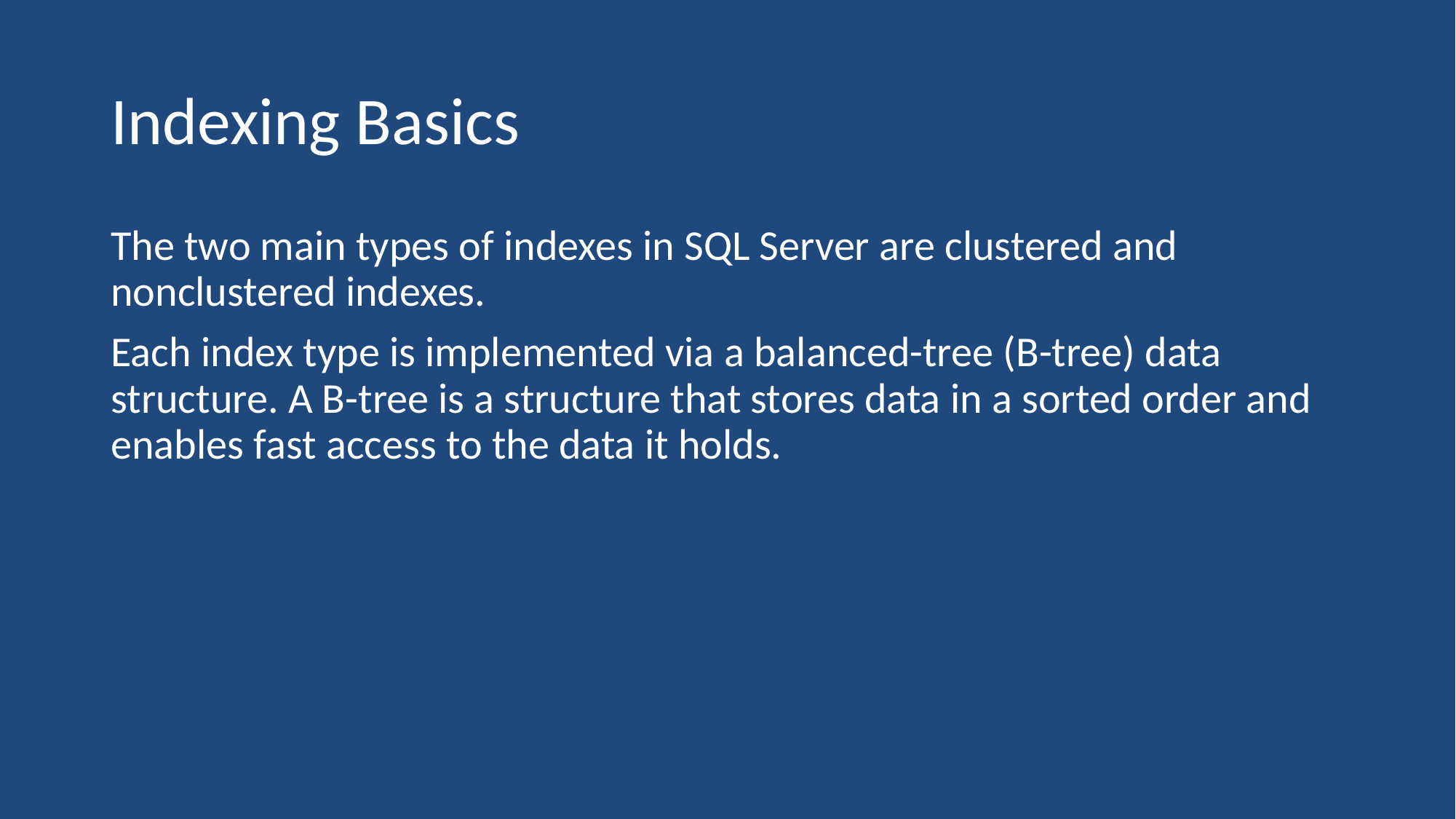

# Indexing Basics
The two main types of indexes in SQL Server are clustered and nonclustered indexes.
Each index type is implemented via a balanced-tree (B-tree) data structure. A B-tree is a structure that stores data in a sorted order and enables fast access to the data it holds.